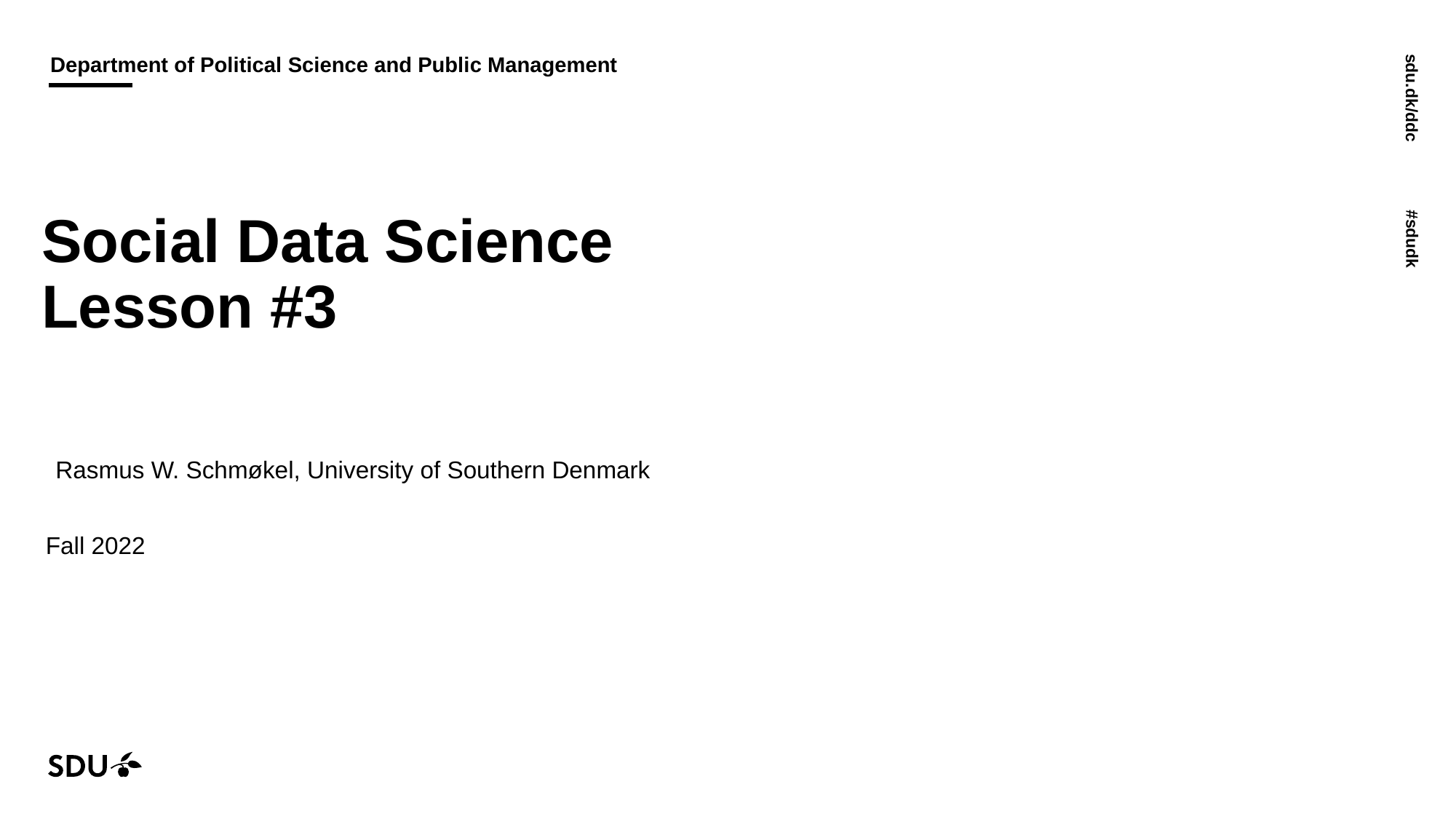

# Social Data Science Lesson #3
Rasmus W. Schmøkel, University of Southern Denmark
Fall 2022
13/10/2022